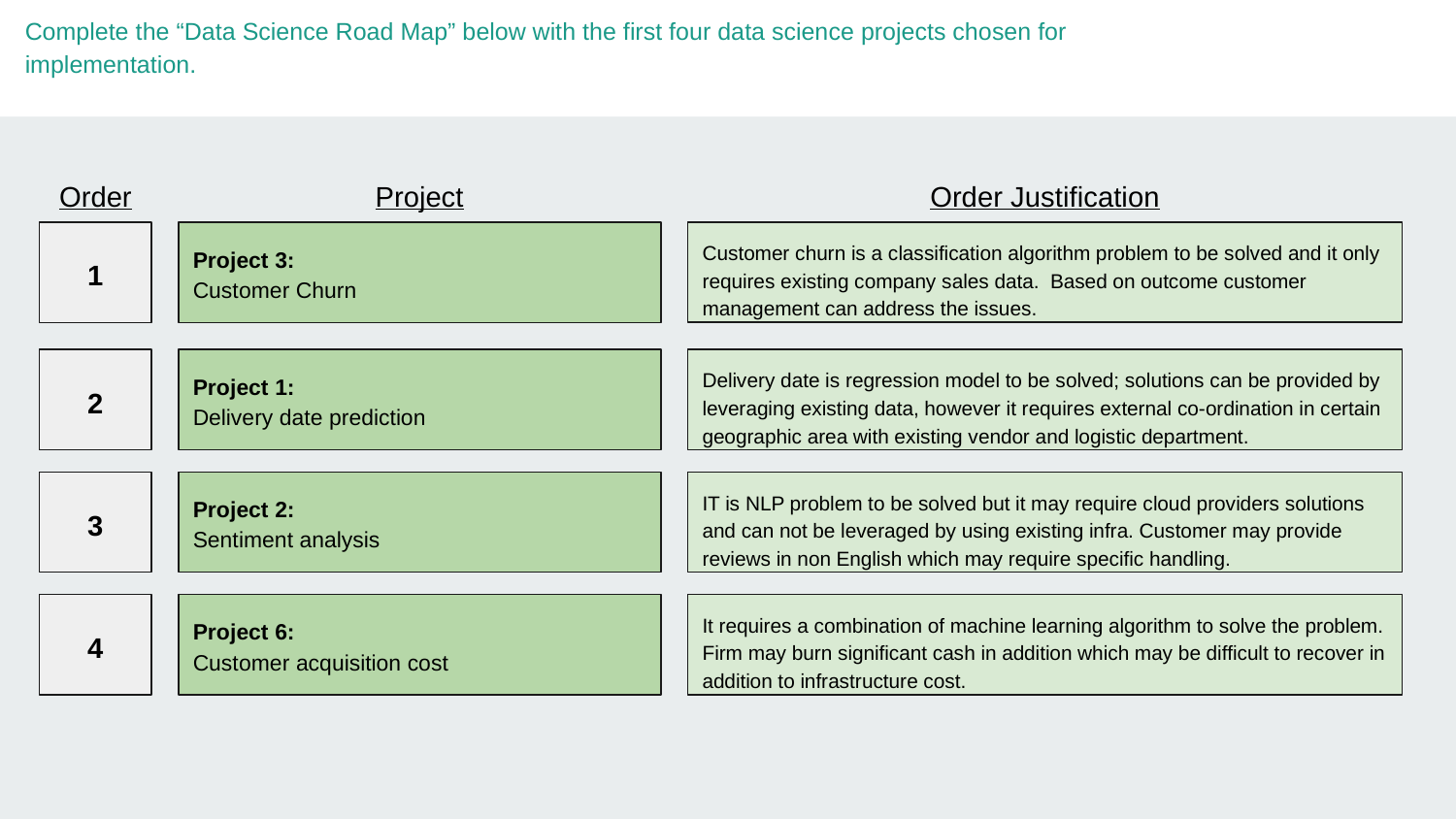

Complete the “Data Science Road Map” below with the first four data science projects chosen for implementation.

Order
Project
Order Justification
Customer churn is a classification algorithm problem to be solved and it only requires existing company sales data.  Based on outcome customer management can address the issues.
1
Project 3:
Customer Churn
Project 1:
Delivery date prediction
Delivery date is regression model to be solved; solutions can be provided by leveraging existing data, however it requires external co-ordination in certain geographic area with existing vendor and logistic department.
2
Project 2:
Sentiment analysis
IT is NLP problem to be solved but it may require cloud providers solutions and can not be leveraged by using existing infra. Customer may provide reviews in non English which may require specific handling.
3
Project 6:
Customer acquisition cost
It requires a combination of machine learning algorithm to solve the problem. Firm may burn significant cash in addition which may be difficult to recover in addition to infrastructure cost.
4